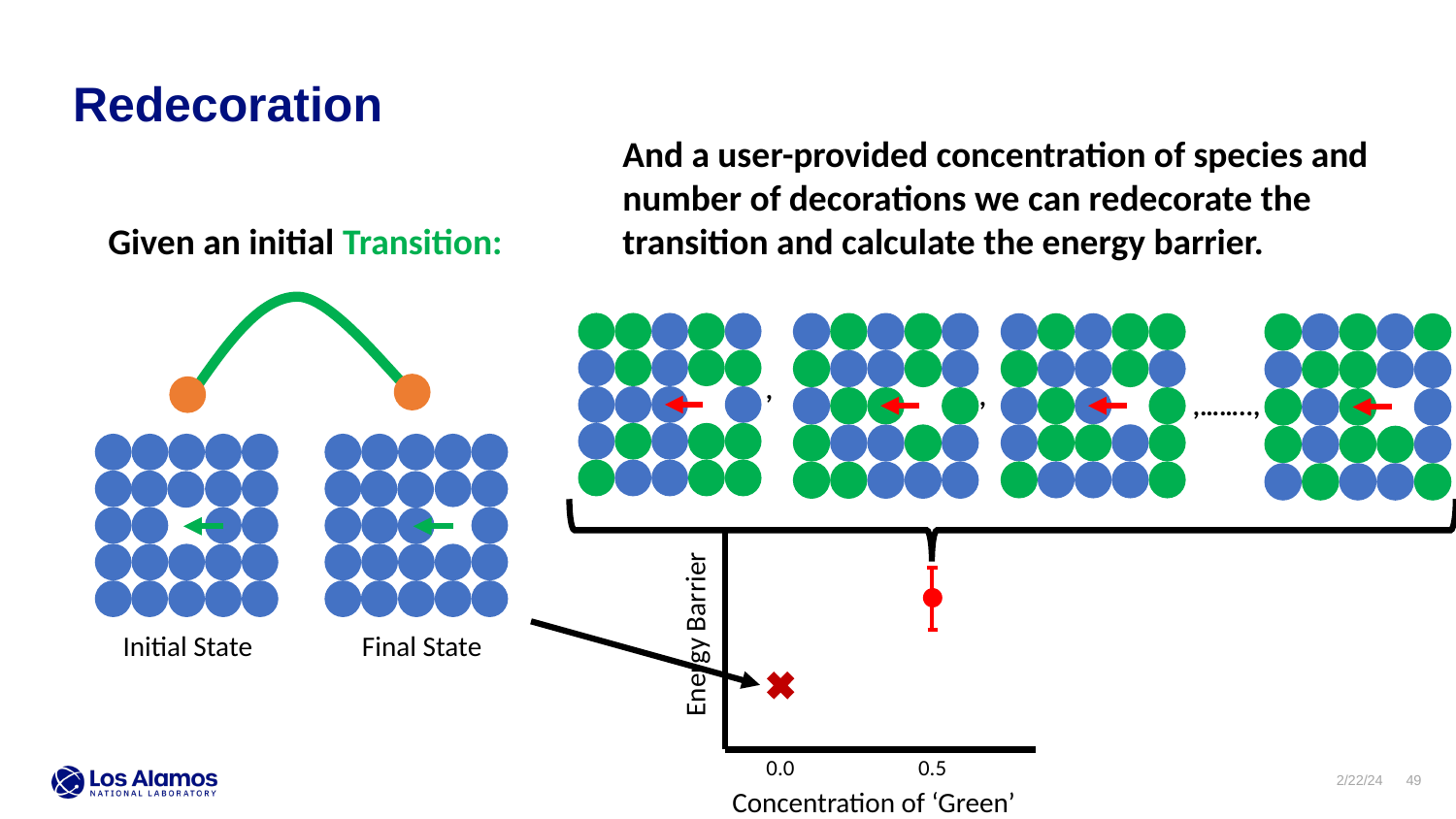

Redecoration

And a user-provided concentration of species and number of decorations we can redecorate the transition and calculate the energy barrier.
Given an initial Transition:

,
,

,……..,

Energy Barrier
Initial State
Final State

0.0
0.5
Concentration of ‘Green’